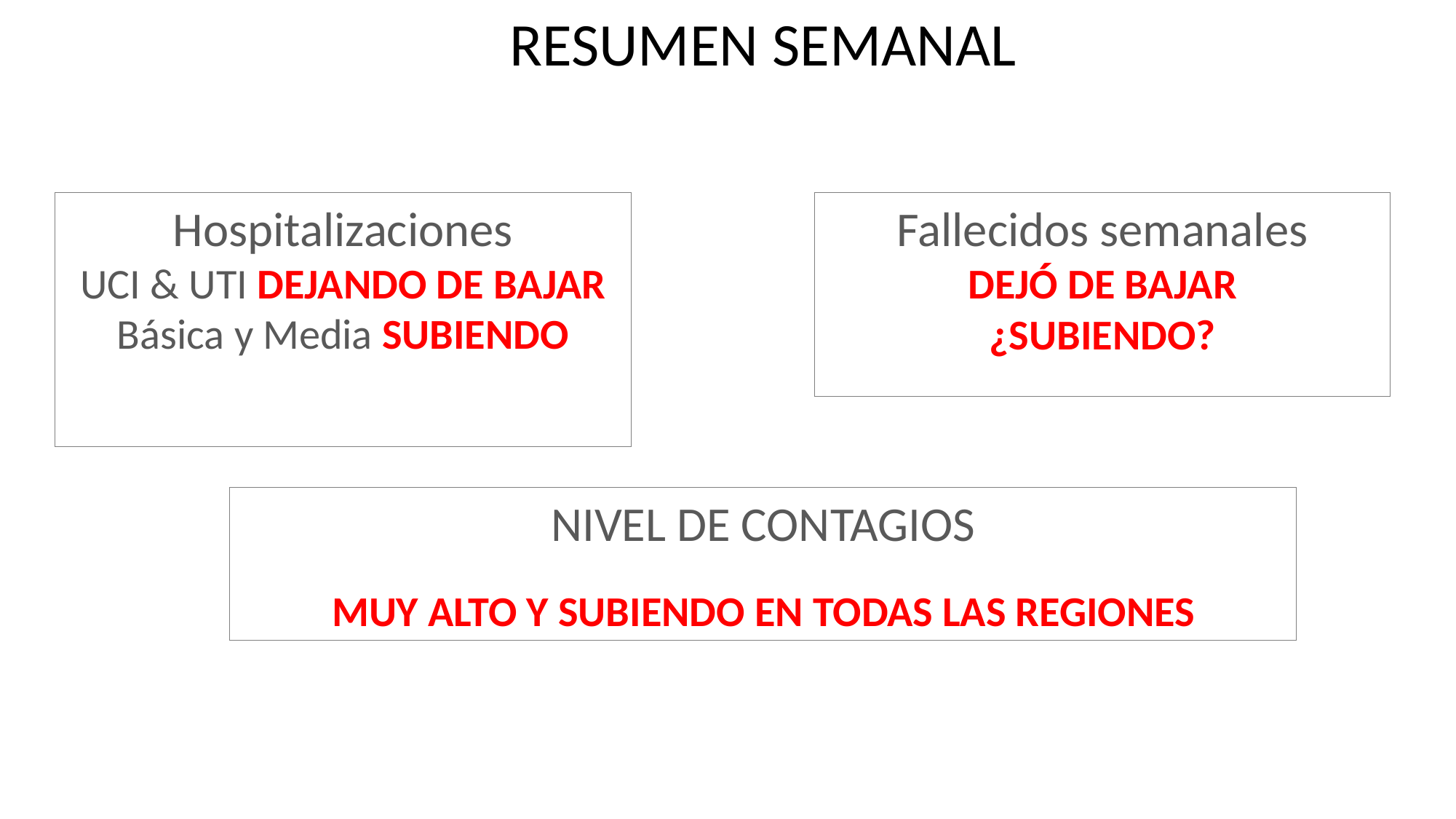

RESUMEN SEMANAL
Hospitalizaciones
UCI & UTI DEJANDO DE BAJAR
Básica y Media SUBIENDO

Fallecidos semanales
DEJÓ DE BAJAR
¿SUBIENDO?

NIVEL DE CONTAGIOS

MUY ALTO Y SUBIENDO EN TODAS LAS REGIONES